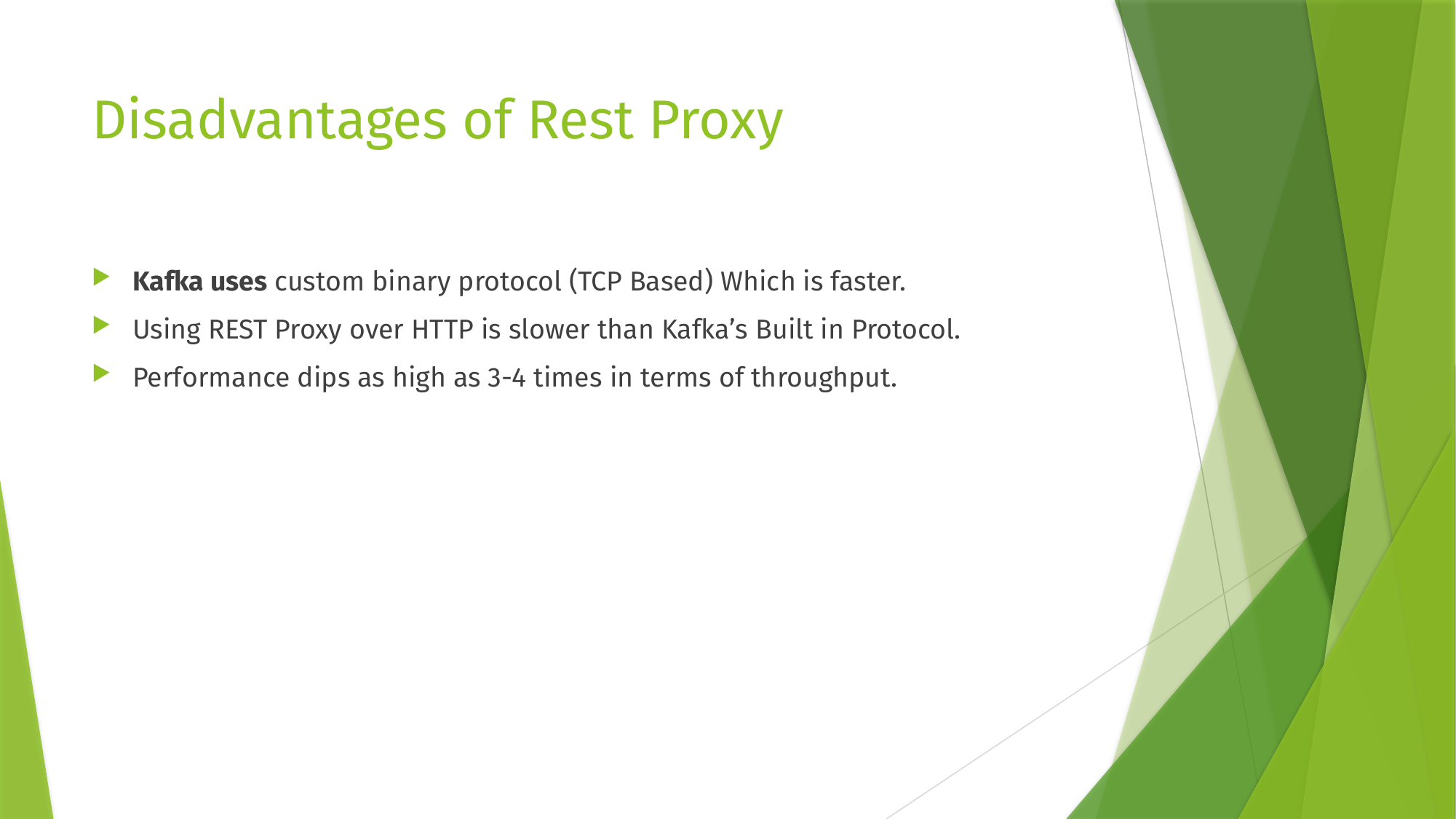

# Disadvantages of Rest Proxy
Kafka uses custom binary protocol (TCP Based) Which is faster.
Using REST Proxy over HTTP is slower than Kafka’s Built in Protocol.
Performance dips as high as 3-4 times in terms of throughput.